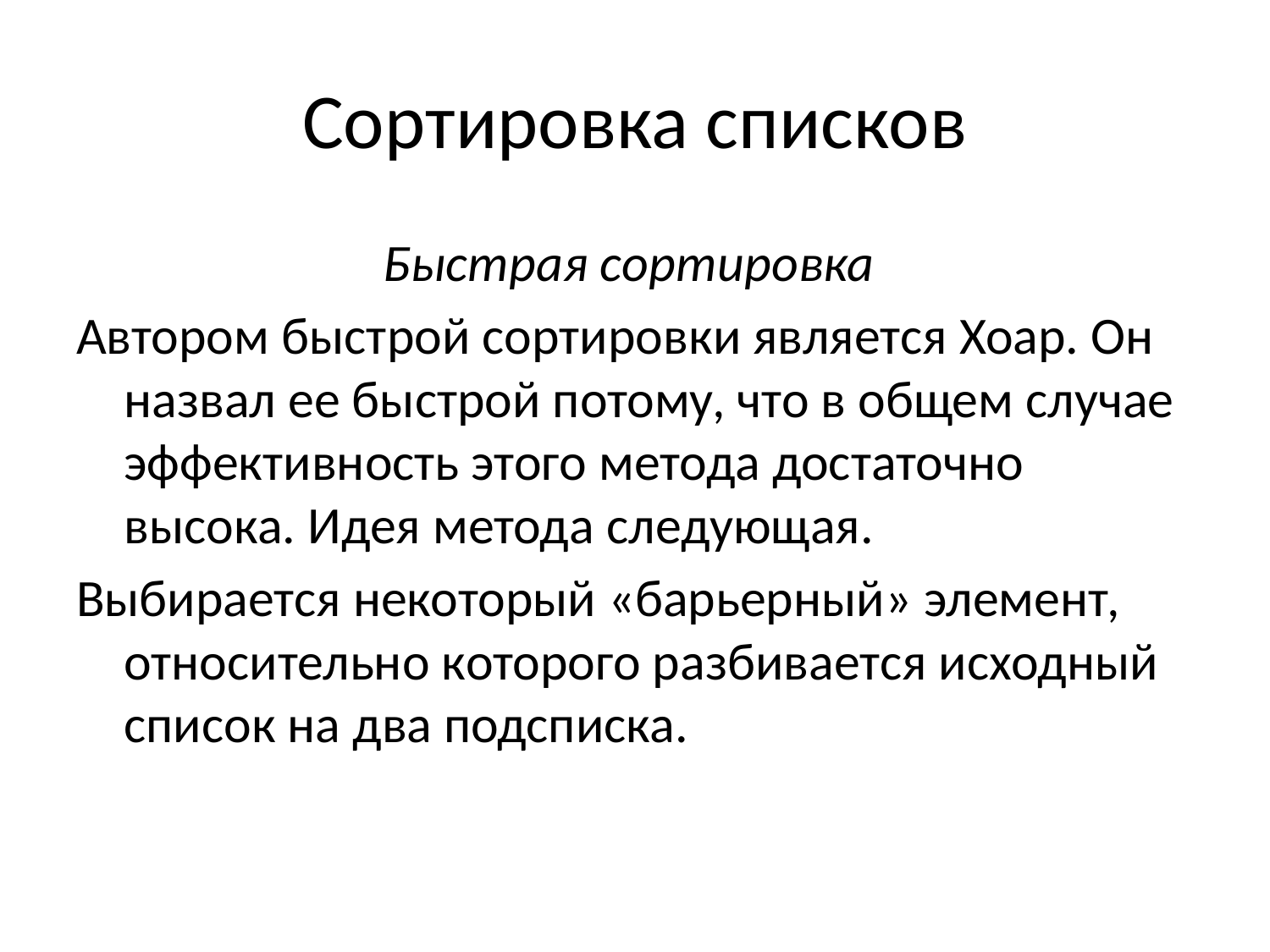

# Сортировка списков
Быстрая сортировка
Автором быстрой сортировки является Хоар. Он назвал ее быстрой потому, что в общем случае эффективность этого метода достаточно высока. Идея метода следующая.
Выбирается некоторый «барьерный» элемент, относительно которого разбивается исходный список на два подсписка.